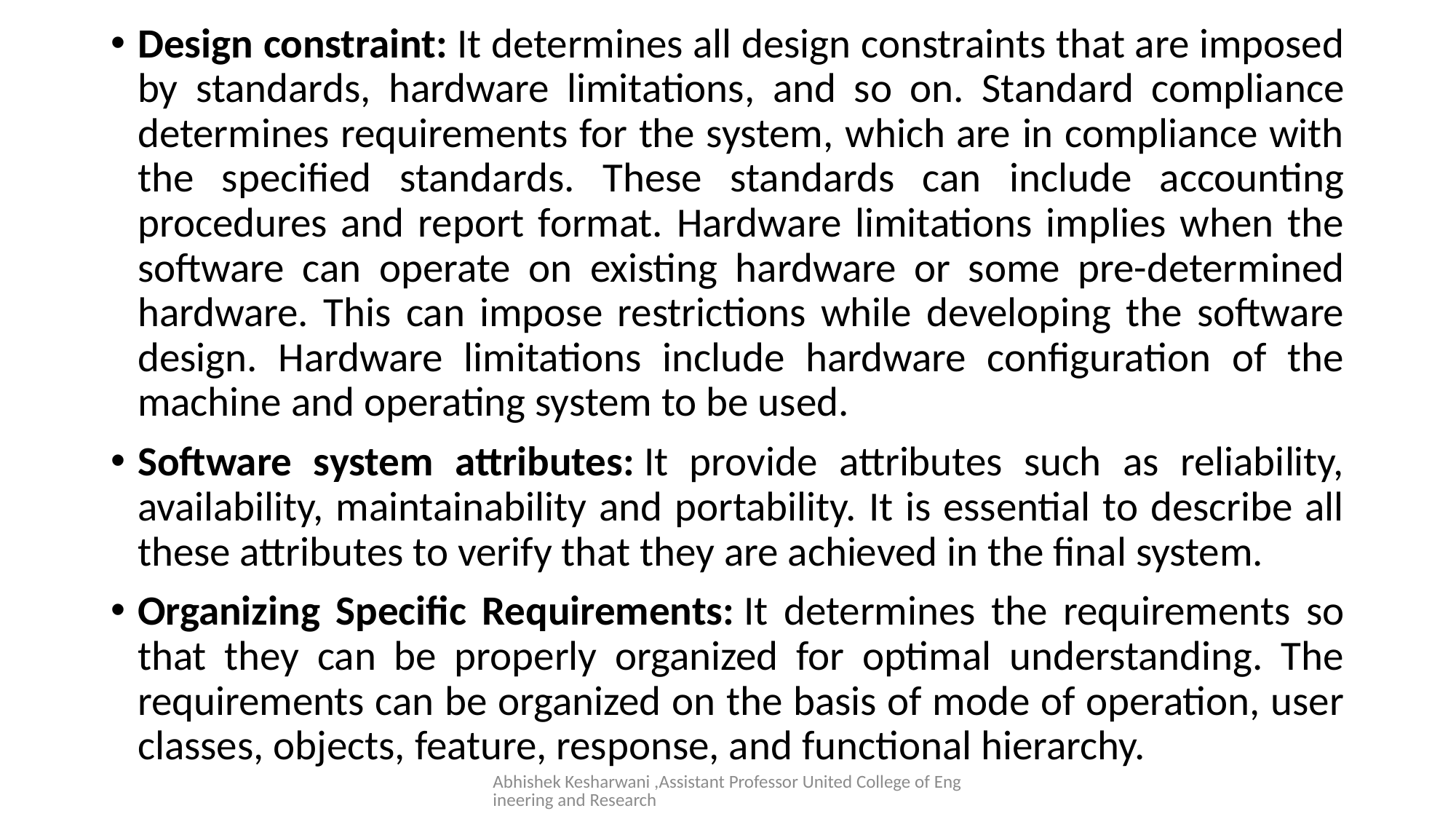

Design constraint: It determines all design constraints that are imposed by standards, hardware limitations, and so on. Standard compliance determines requirements for the system, which are in compliance with the specified standards. These standards can include accounting procedures and report format. Hardware limitations implies when the software can operate on existing hardware or some pre-determined hardware. This can impose restrictions while developing the software design. Hardware limitations include hardware configuration of the machine and operating system to be used.
Software system attributes: It provide attributes such as reliability, availability, maintainability and portability. It is essential to describe all these attributes to verify that they are achieved in the final system.
Organizing Specific Requirements: It determines the requirements so that they can be properly organized for optimal understanding. The requirements can be organized on the basis of mode of operation, user classes, objects, feature, response, and functional hierarchy.

#
Abhishek Kesharwani ,Assistant Professor United College of Engineering and Research